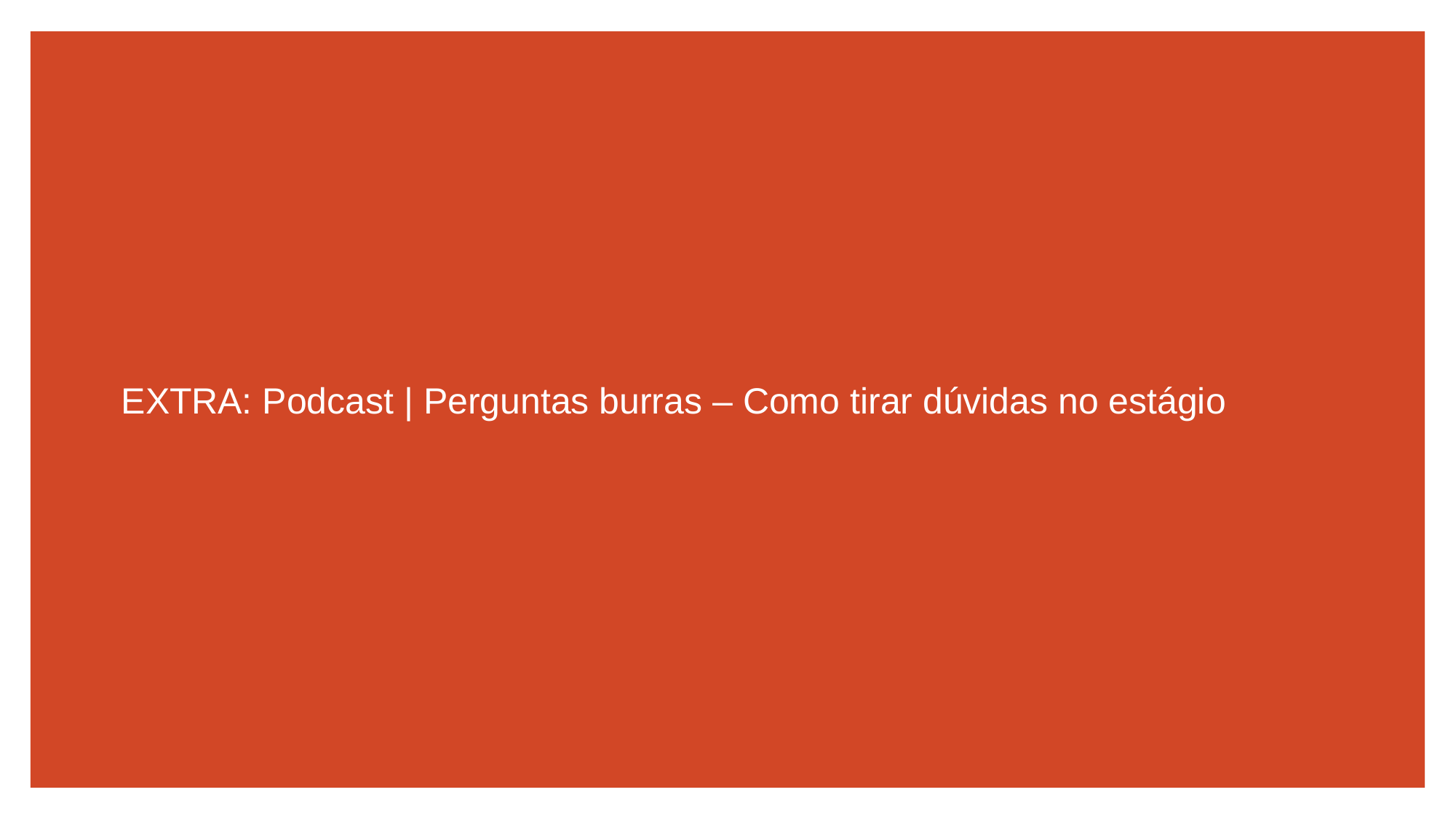

EXTRA: Podcast | Perguntas burras – Como tirar dúvidas no estágio